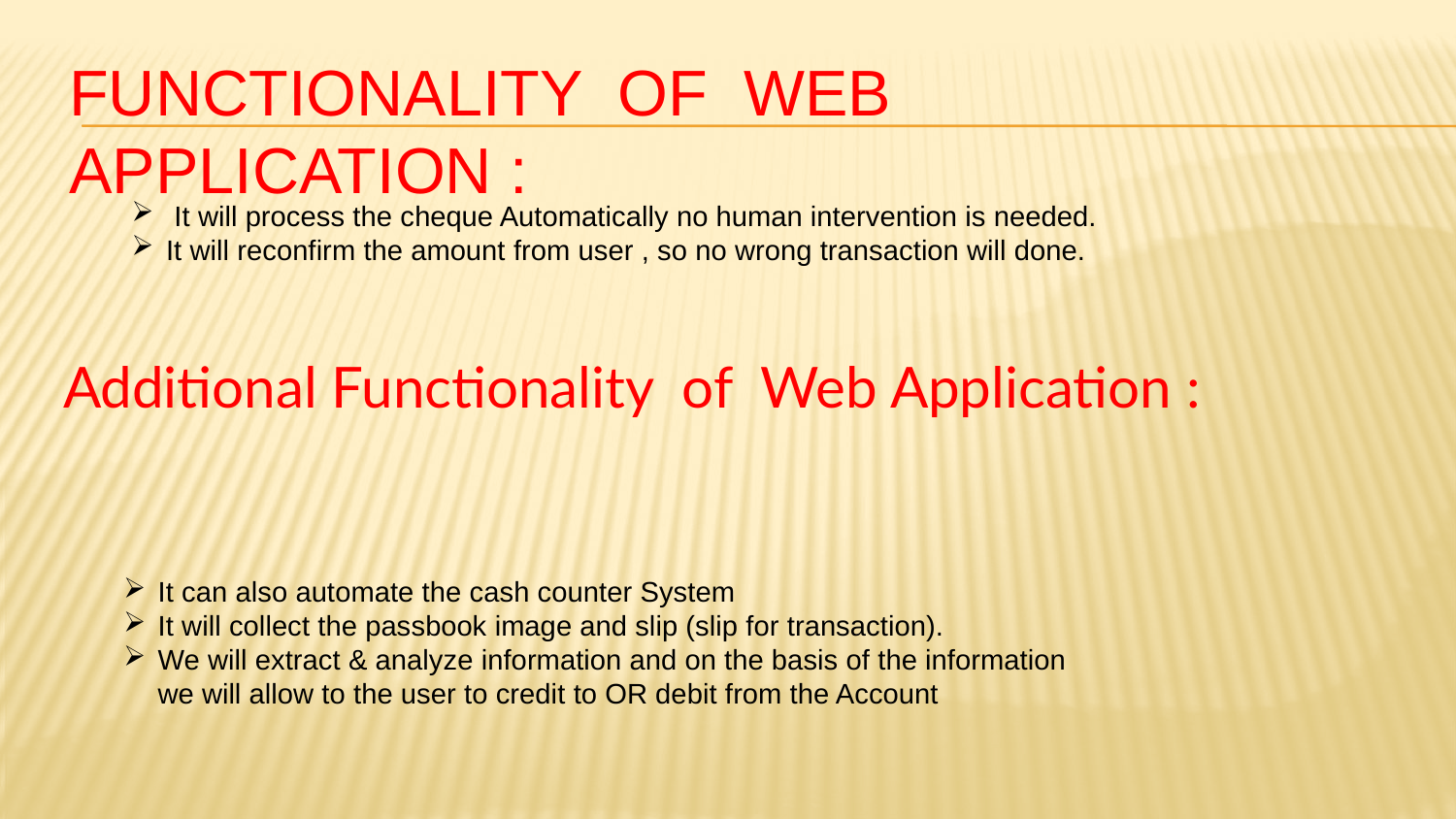

# Functionality  of  Web Application :
 It will process the cheque Automatically no human intervention is needed.
It will reconfirm the amount from user , so no wrong transaction will done.

Additional Functionality  of  Web Application :
It can also automate the cash counter System
It will collect the passbook image and slip (slip for transaction).
We will extract & analyze information and on the basis of the information we will allow to the user to credit to OR debit from the Account